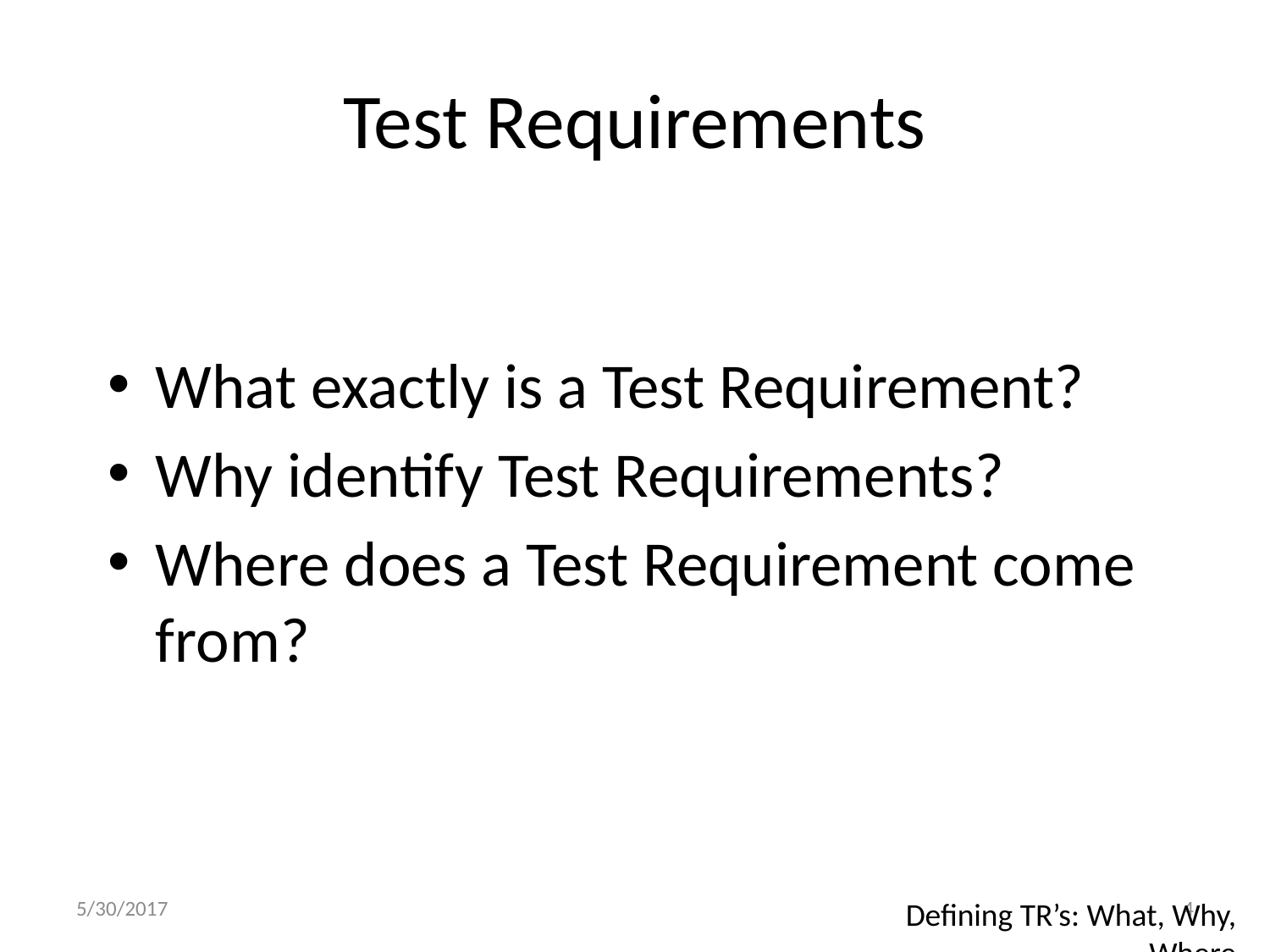

# Test Requirements
What exactly is a Test Requirement?
Why identify Test Requirements?
Where does a Test Requirement come from?
5/30/2017
4
Defining TR’s: What, Why, Where